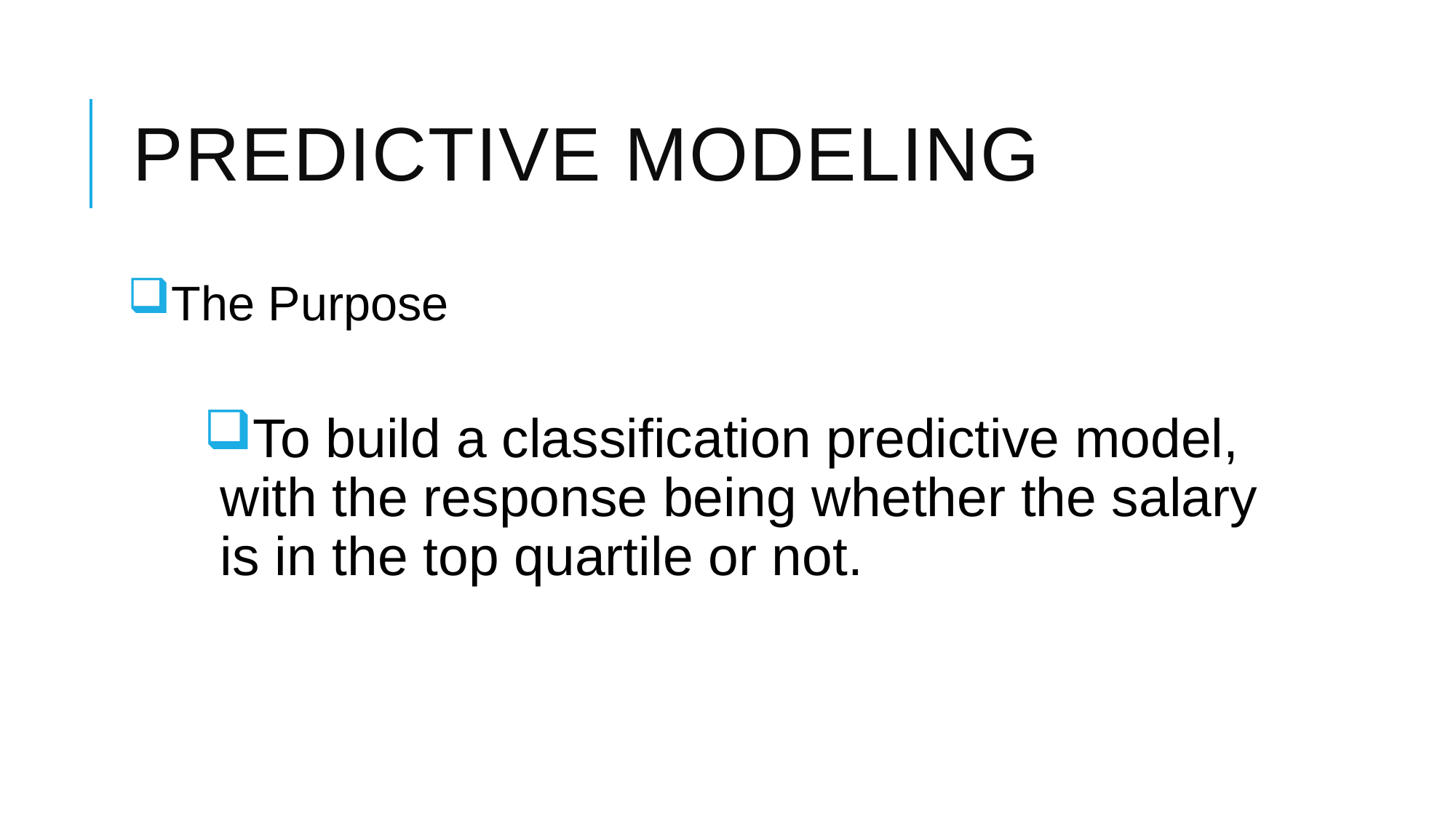

# Predictive Modeling
The Purpose

To build a classification predictive model, with the response being whether the salary is in the top quartile or not.